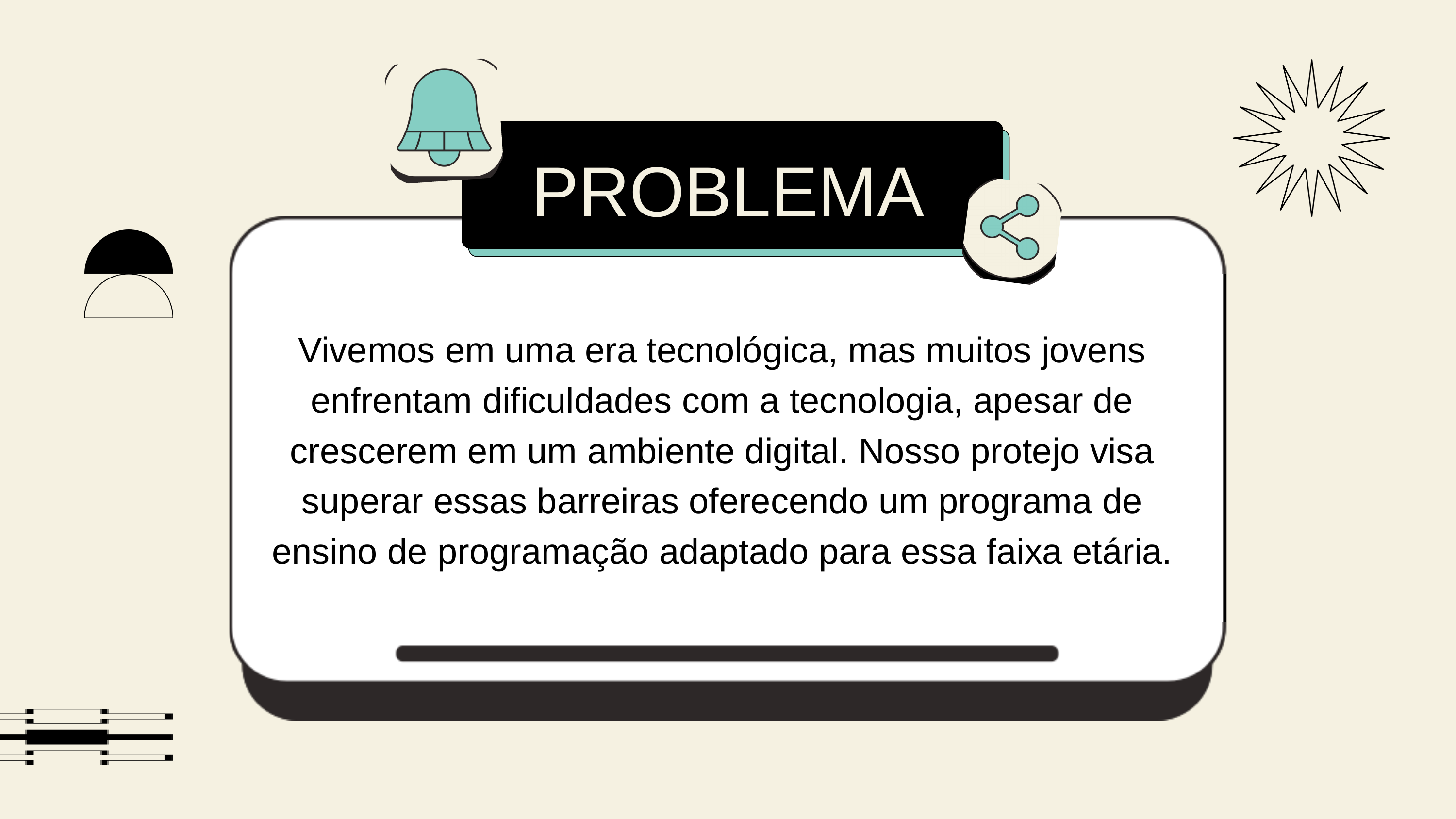

PROBLEMA

Vivemos em uma era tecnológica, mas muitos jovens enfrentam dificuldades com a tecnologia, apesar de crescerem em um ambiente digital. Nosso protejo visa superar essas barreiras oferecendo um programa de ensino de programação adaptado para essa faixa etária.

Vivemos em uma era tecnológica, mas muitos jovens enfrentam dificuldades com a tecnologia, apesar de crescerem em um ambiente digital. Nosso protejo visa superar essas barreiras oferecendo um programa de ensino de programação adaptado para essa faixa etária.